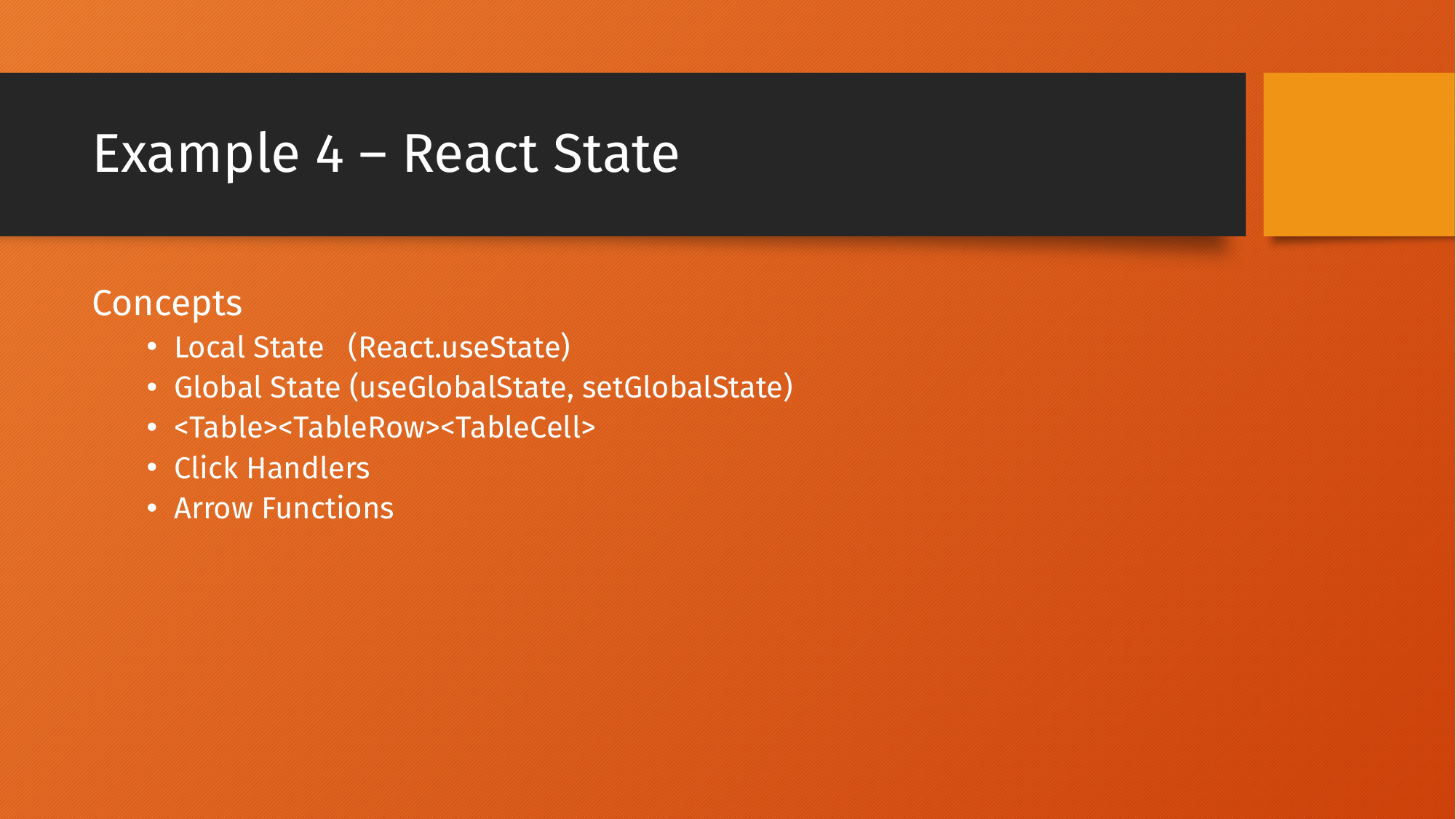

# Example 4 – React State
Concepts
Local State   (React.useState)
Global State (useGlobalState, setGlobalState)
<Table><TableRow><TableCell>
Click Handlers
Arrow Functions